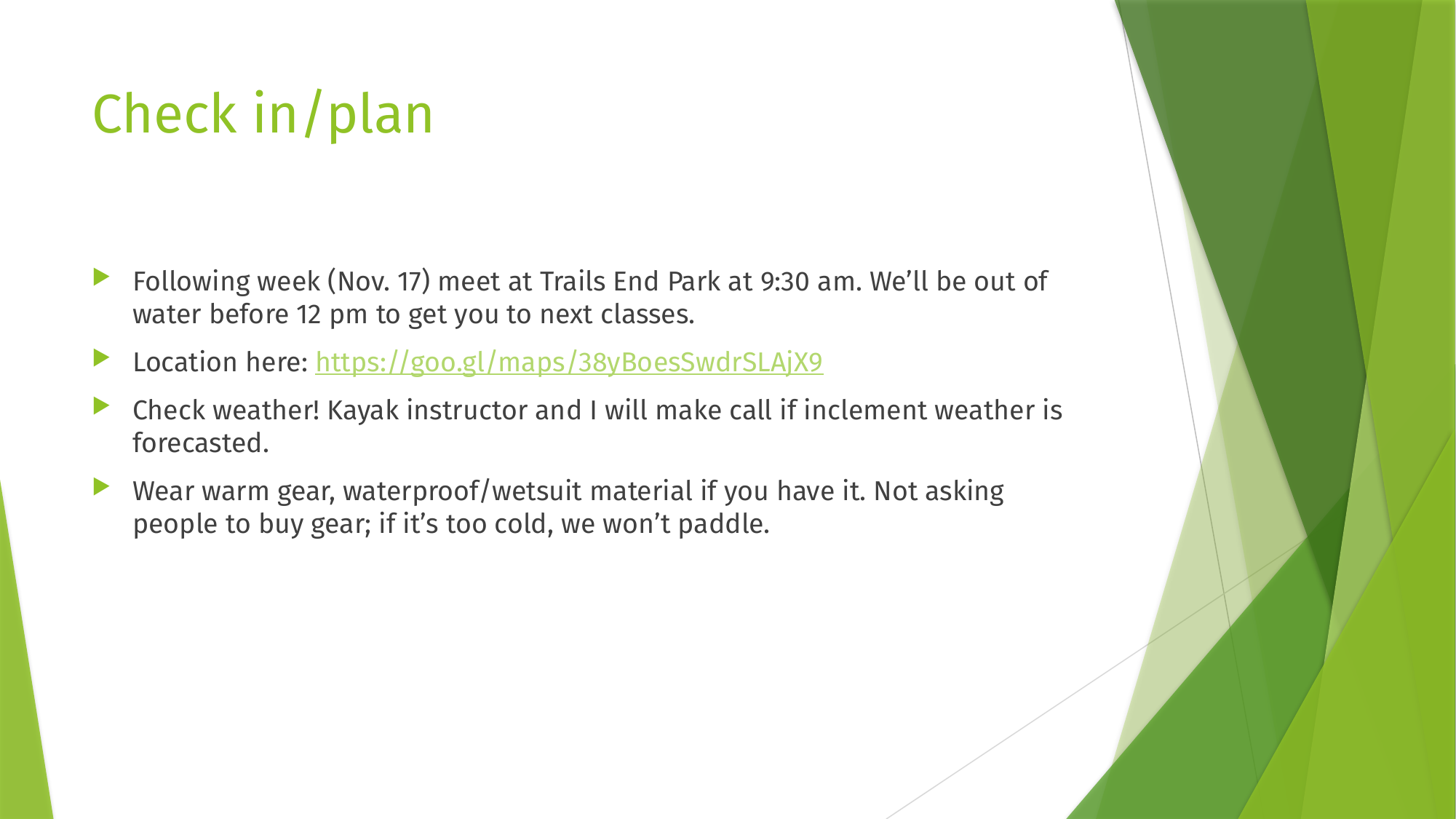

# Check in/plan
Following week (Nov. 17) meet at Trails End Park at 9:30 am. We’ll be out of water before 12 pm to get you to next classes.
Location here: https://goo.gl/maps/38yBoesSwdrSLAjX9
Check weather! Kayak instructor and I will make call if inclement weather is forecasted.
Wear warm gear, waterproof/wetsuit material if you have it. Not asking people to buy gear; if it’s too cold, we won’t paddle.